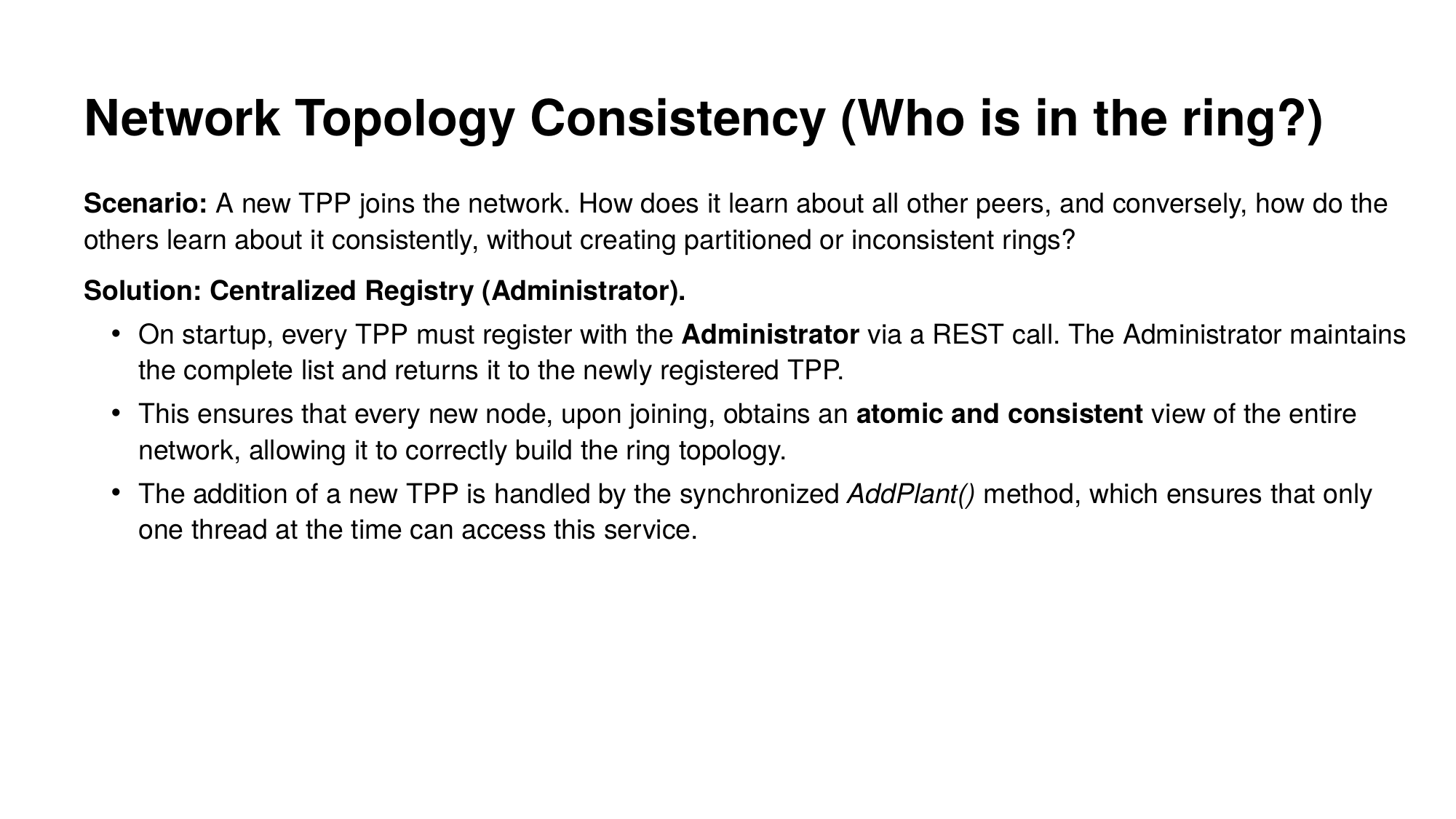

# Network Topology Consistency (Who is in the ring?)
Scenario: A new TPP joins the network. How does it learn about all other peers, and conversely, how do the others learn about it consistently, without creating partitioned or inconsistent rings?
Solution: Centralized Registry (Administrator).
On startup, every TPP must register with the Administrator via a REST call. The Administrator maintains the complete list and returns it to the newly registered TPP.
This ensures that every new node, upon joining, obtains an atomic and consistent view of the entire network, allowing it to correctly build the ring topology.
The addition of a new TPP is handled by the synchronized AddPlant() method, which ensures that only one thread at the time can access this service.